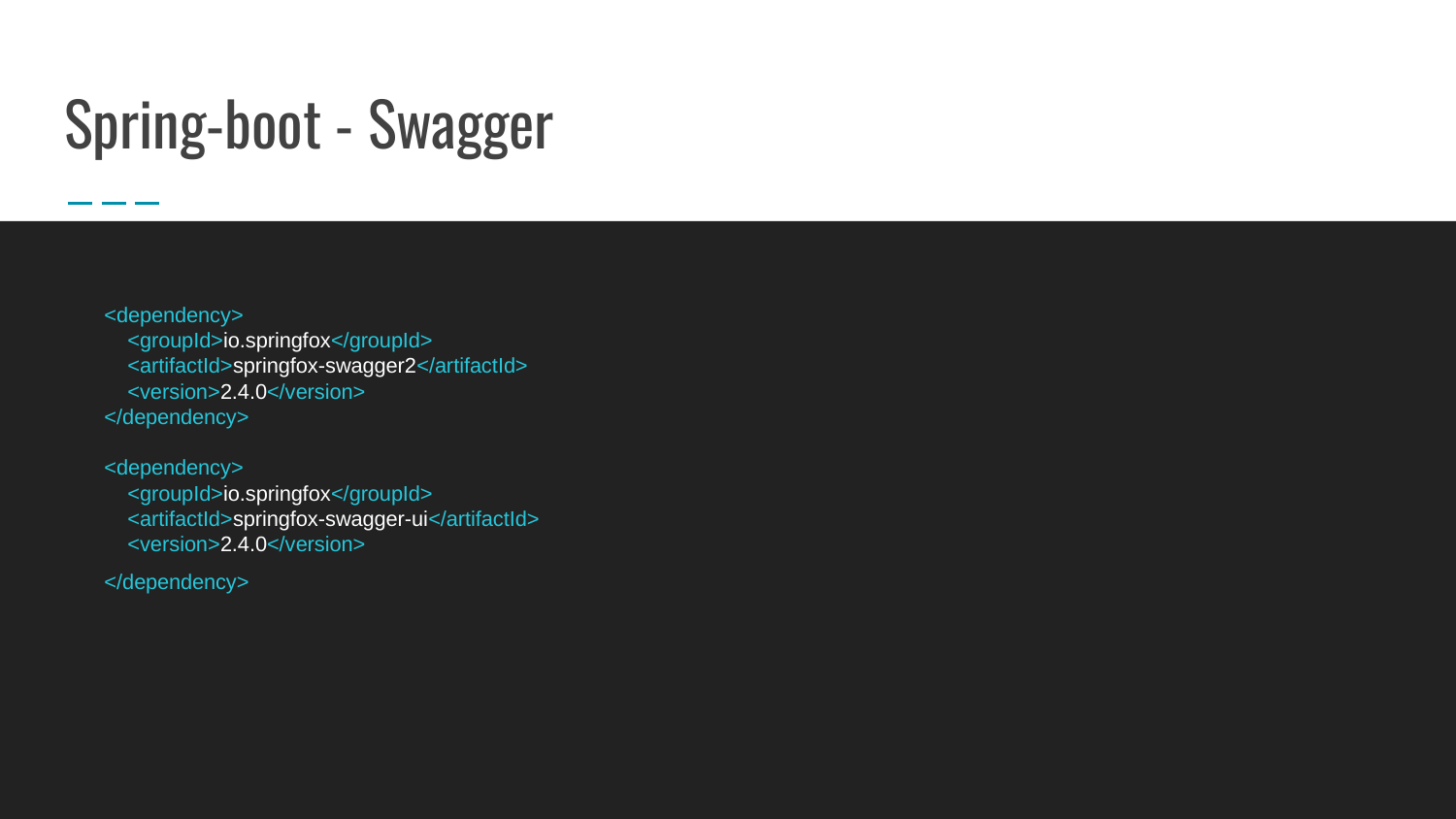

# Spring-boot - Swagger

<dependency>
    <groupId>io.springfox</groupId>
    <artifactId>springfox-swagger2</artifactId>
    <version>2.4.0</version>
</dependency>

<dependency>
    <groupId>io.springfox</groupId>
    <artifactId>springfox-swagger-ui</artifactId>
    <version>2.4.0</version>
</dependency>